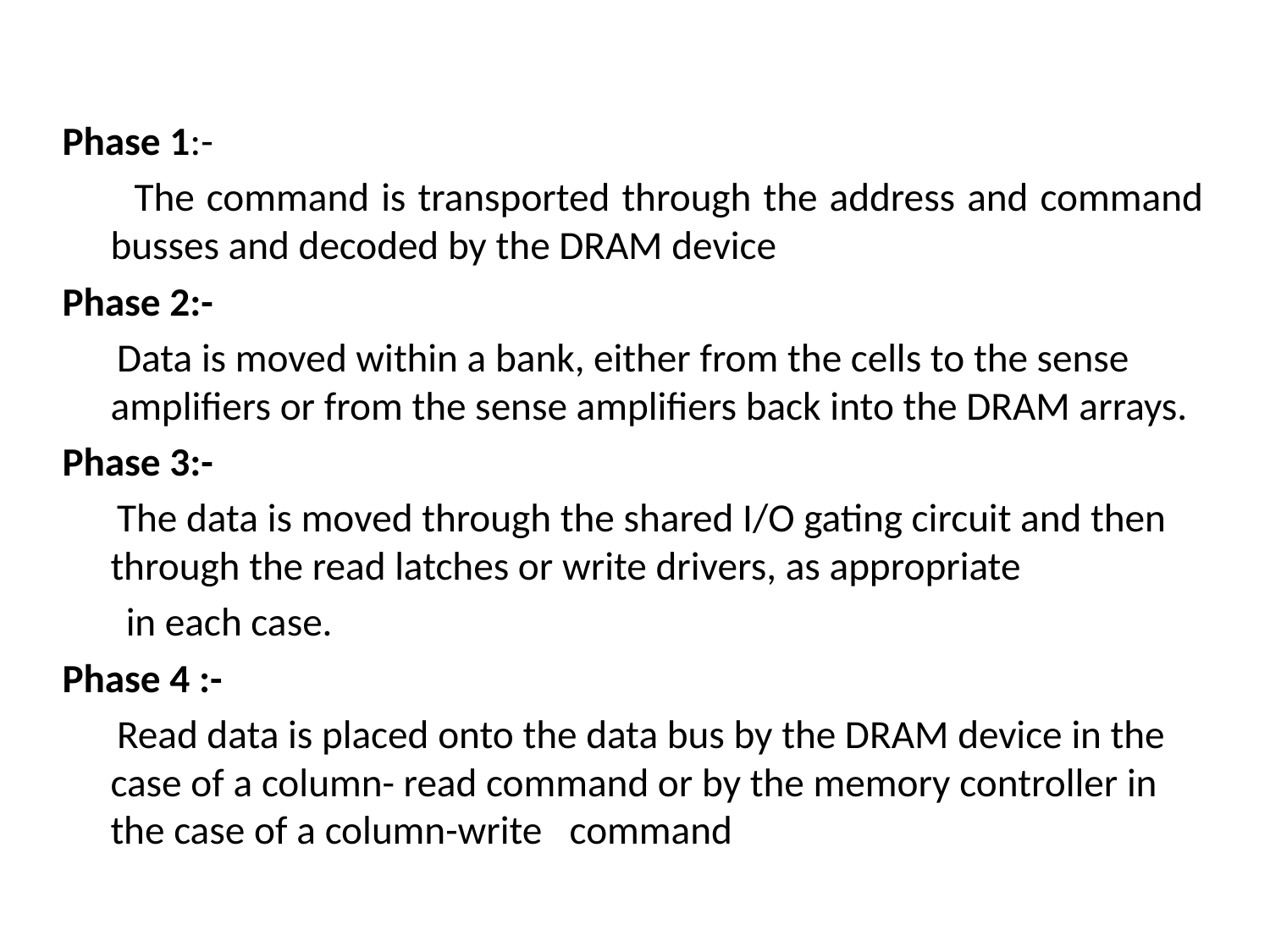

Phase 1:-
      The command is transported through the address and command busses and decoded by the DRAM device
Phase 2:-
      Data is moved within a bank, either from the cells to the sense amplifiers or from the sense amplifiers back into the DRAM arrays.
Phase 3:-
      The data is moved through the shared I/O gating circuit and then through the read latches or write drivers, as appropriate
       in each case.
Phase 4 :-
      Read data is placed onto the data bus by the DRAM device in the case of a column- read command or by the memory controller in the case of a column-write   command